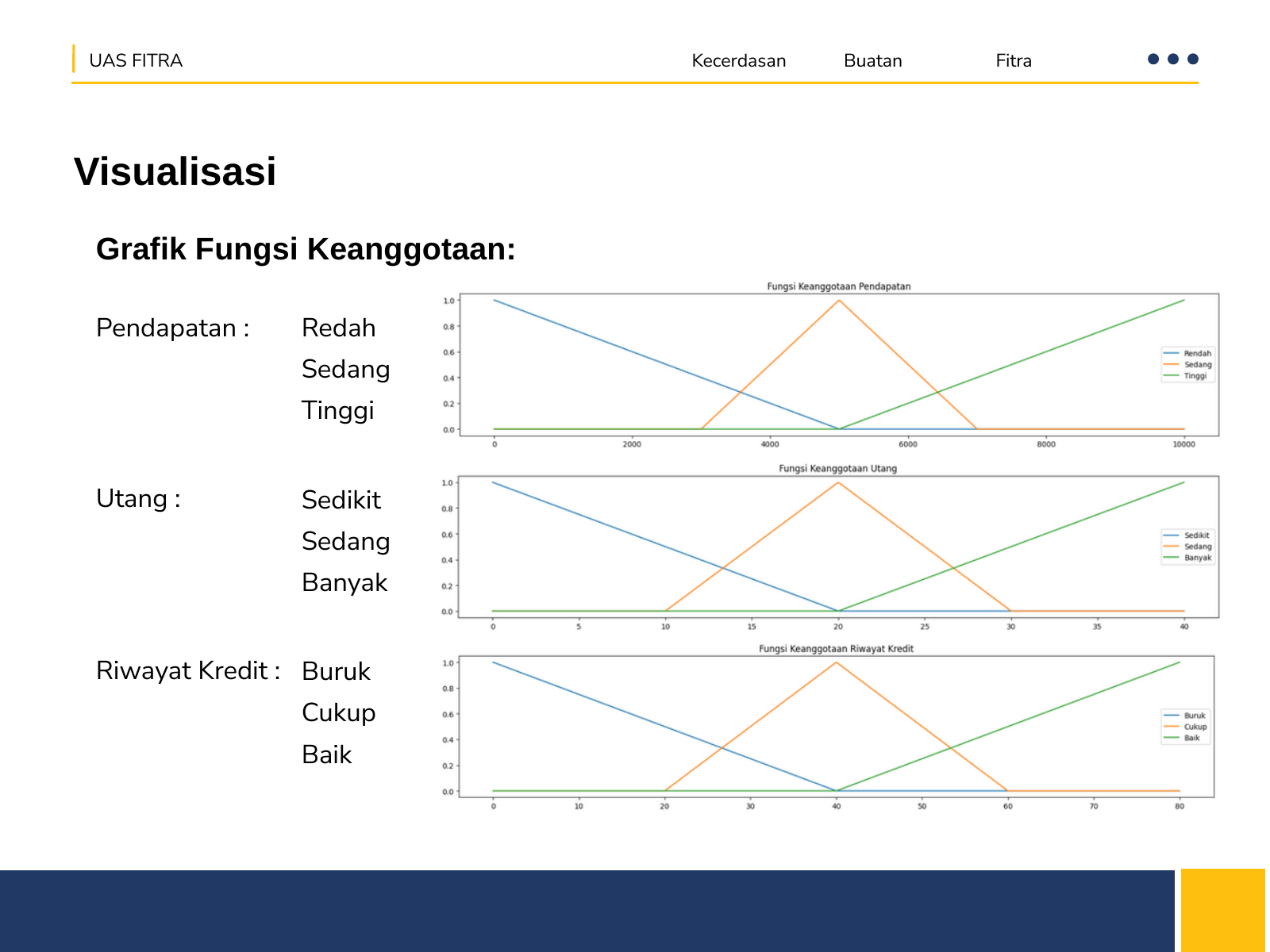

UAS FITRA

Kecerdasan
Buatan
Fitra

Visualisasi
Grafik Fungsi Keanggotaan:

Pendapatan :
Redah
Sedang
Tinggi

Utang :
Sedikit
Sedang
Banyak

Riwayat Kredit :
Buruk
Cukup
Baik